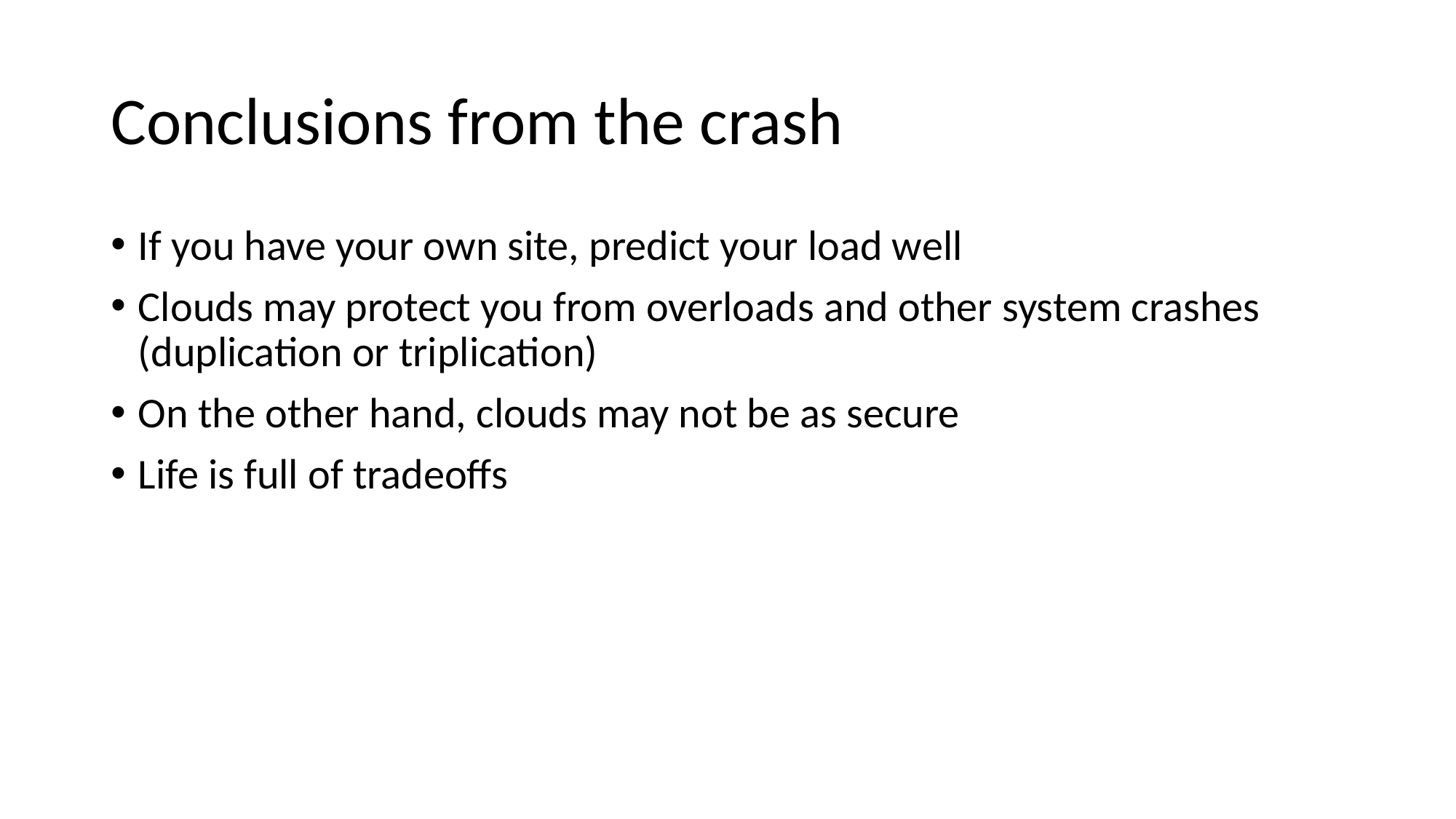

# Conclusions from the crash
If you have your own site, predict your load well
Clouds may protect you from overloads and other system crashes (duplication or triplication)
On the other hand, clouds may not be as secure
Life is full of tradeoffs